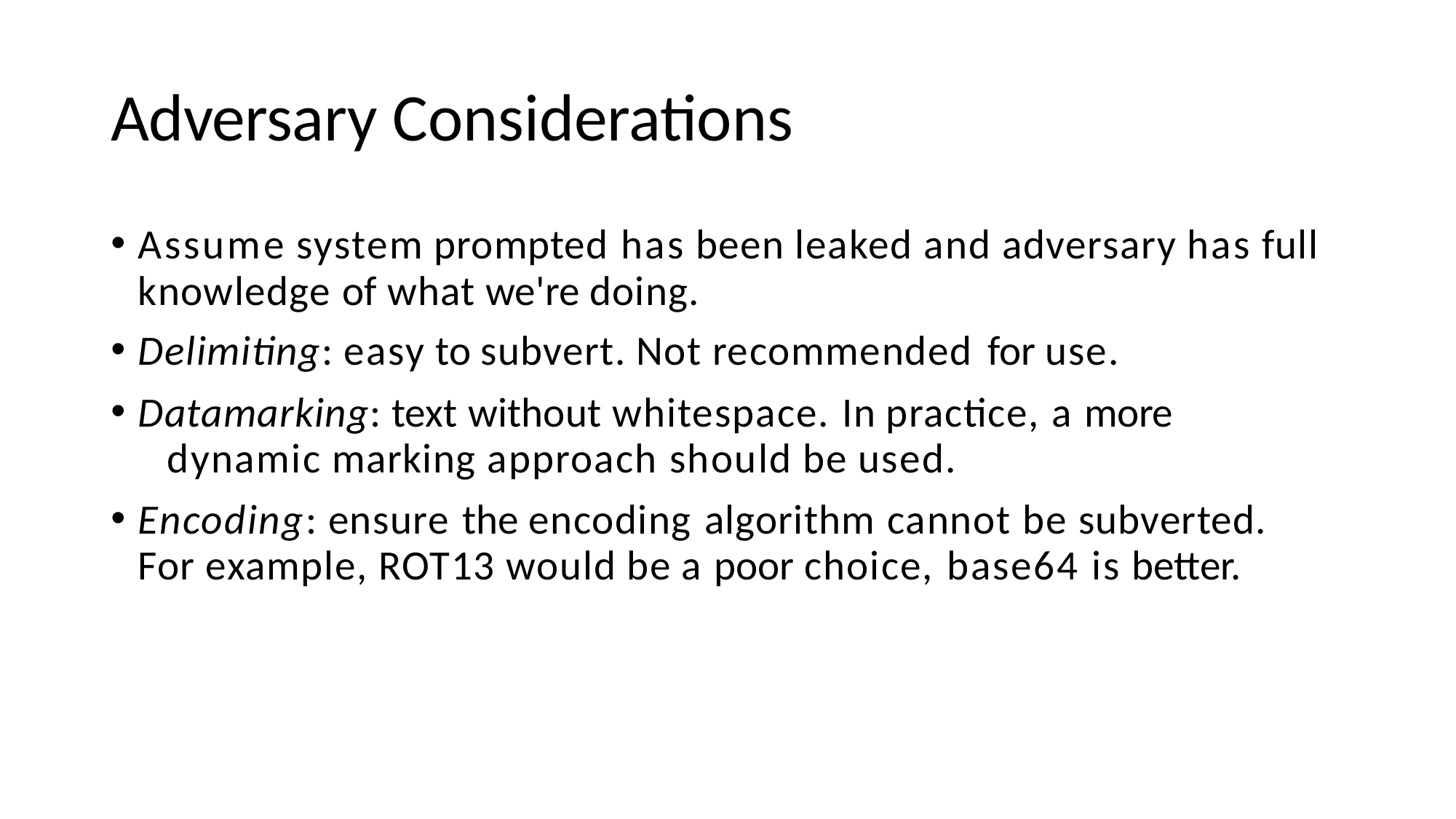

# Adversary Considerations
Assume system prompted has been leaked and adversary has full knowledge of what we're doing.
Delimiting: easy to subvert. Not recommended for use.
Datamarking: text without whitespace. In practice, a more 	dynamic marking approach should be used.
Encoding: ensure the encoding algorithm cannot be subverted. For example, ROT13 would be a poor choice, base64 is better.